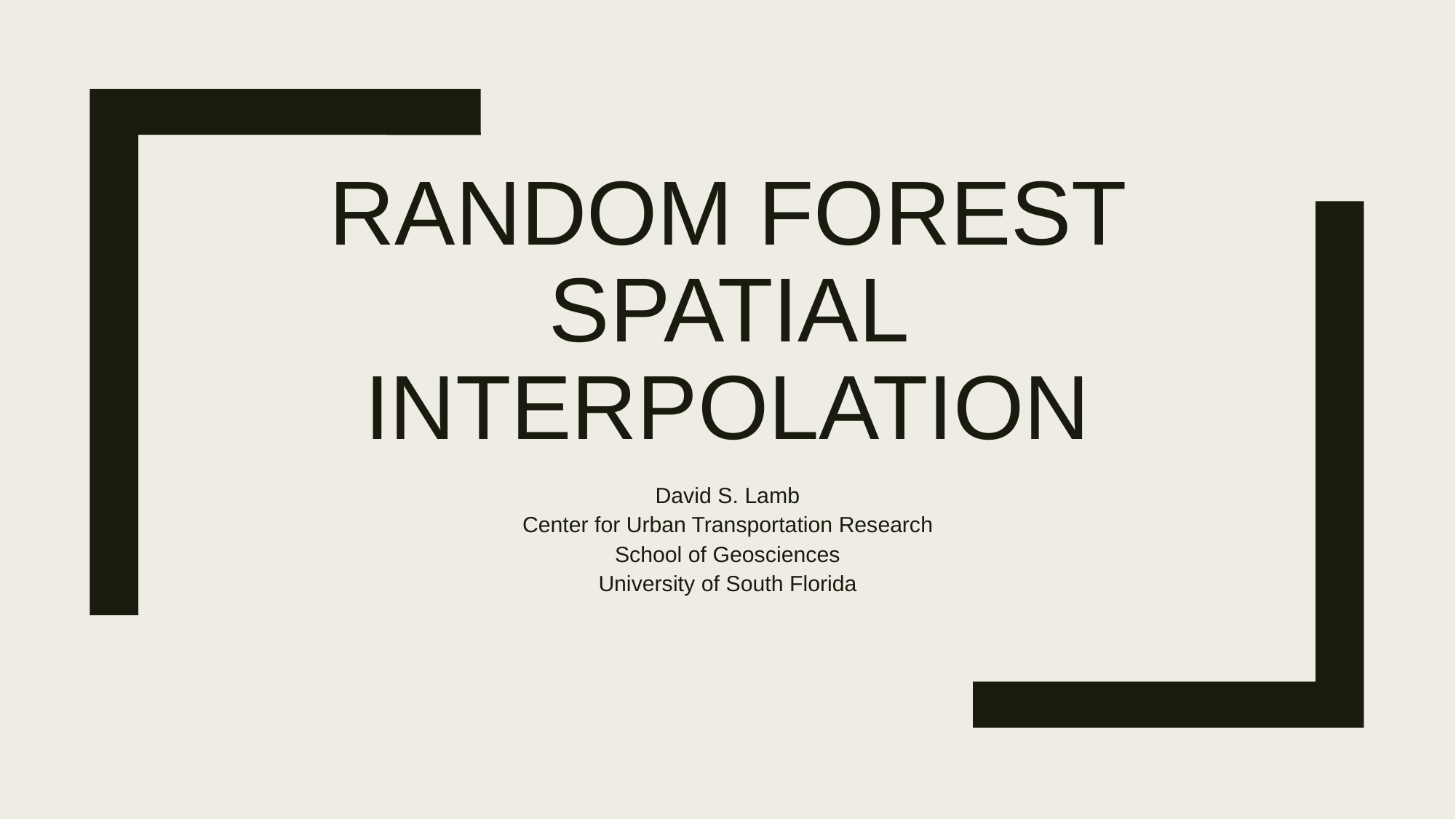

# Random Forest Spatial Interpolation
David S. Lamb
Center for Urban Transportation Research
School of Geosciences
University of South Florida